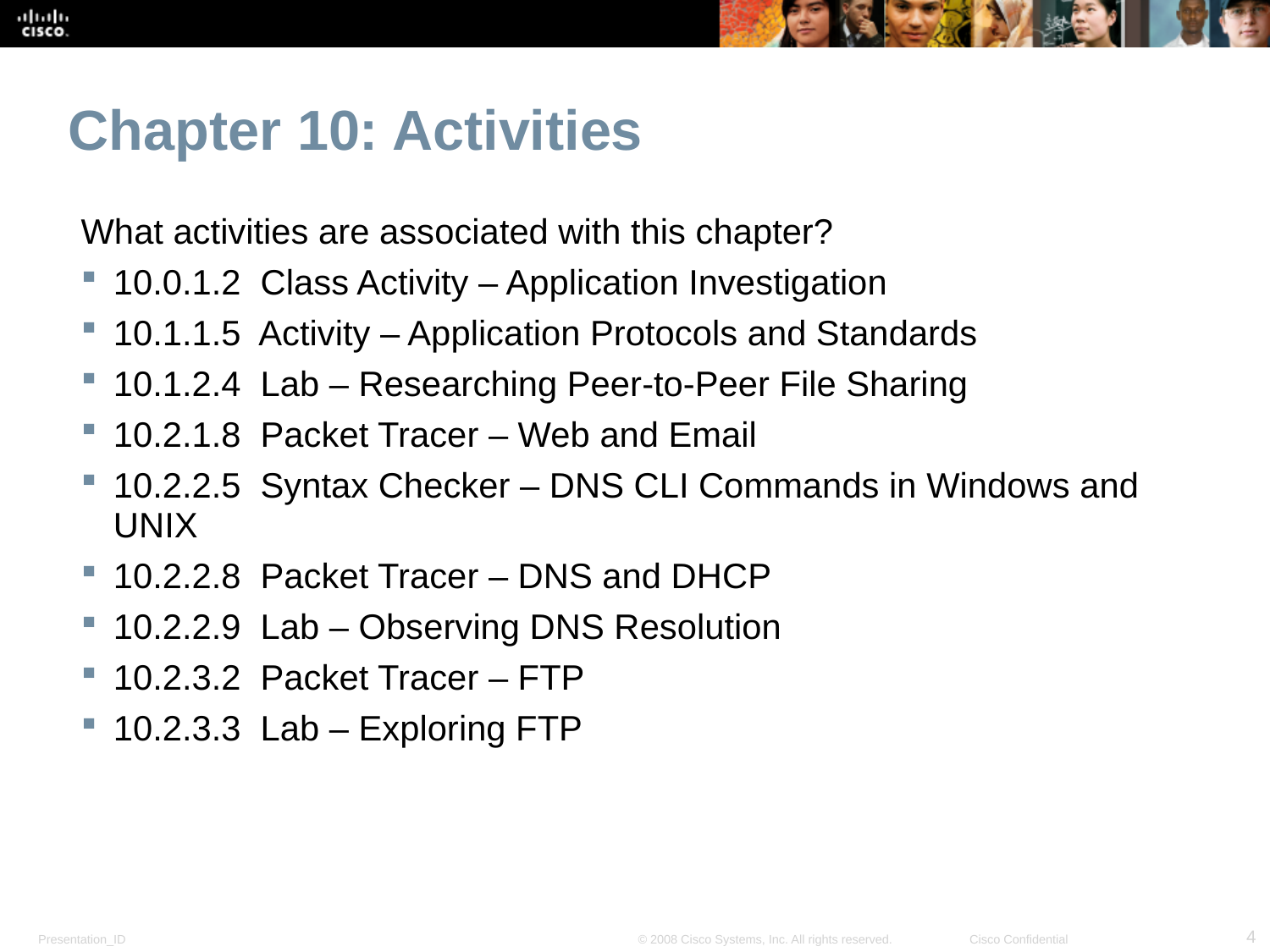

Chapter 10: Activities
What activities are associated with this chapter?
10.0.1.2  Class Activity – Application Investigation
10.1.1.5  Activity – Application Protocols and Standards
10.1.2.4  Lab – Researching Peer-to-Peer File Sharing
10.2.1.8  Packet Tracer – Web and Email
10.2.2.5  Syntax Checker – DNS CLI Commands in Windows and UNIX
10.2.2.8  Packet Tracer – DNS and DHCP
10.2.2.9  Lab – Observing DNS Resolution
10.2.3.2  Packet Tracer – FTP
10.2.3.3  Lab – Exploring FTP